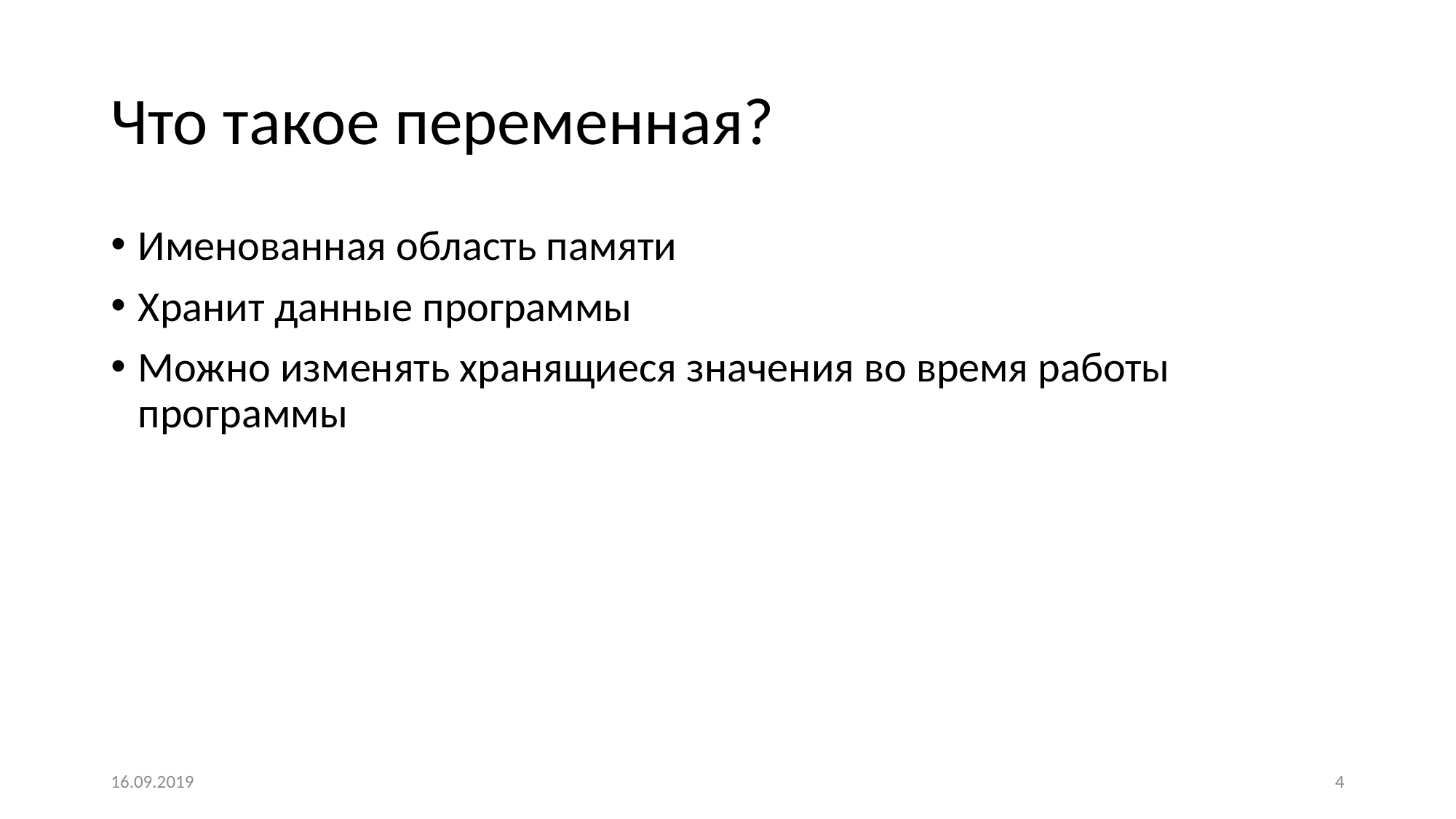

# Что такое переменная?
Именованная область памяти
Хранит данные программы
Можно изменять хранящиеся значения во время работы программы
16.09.2019
4